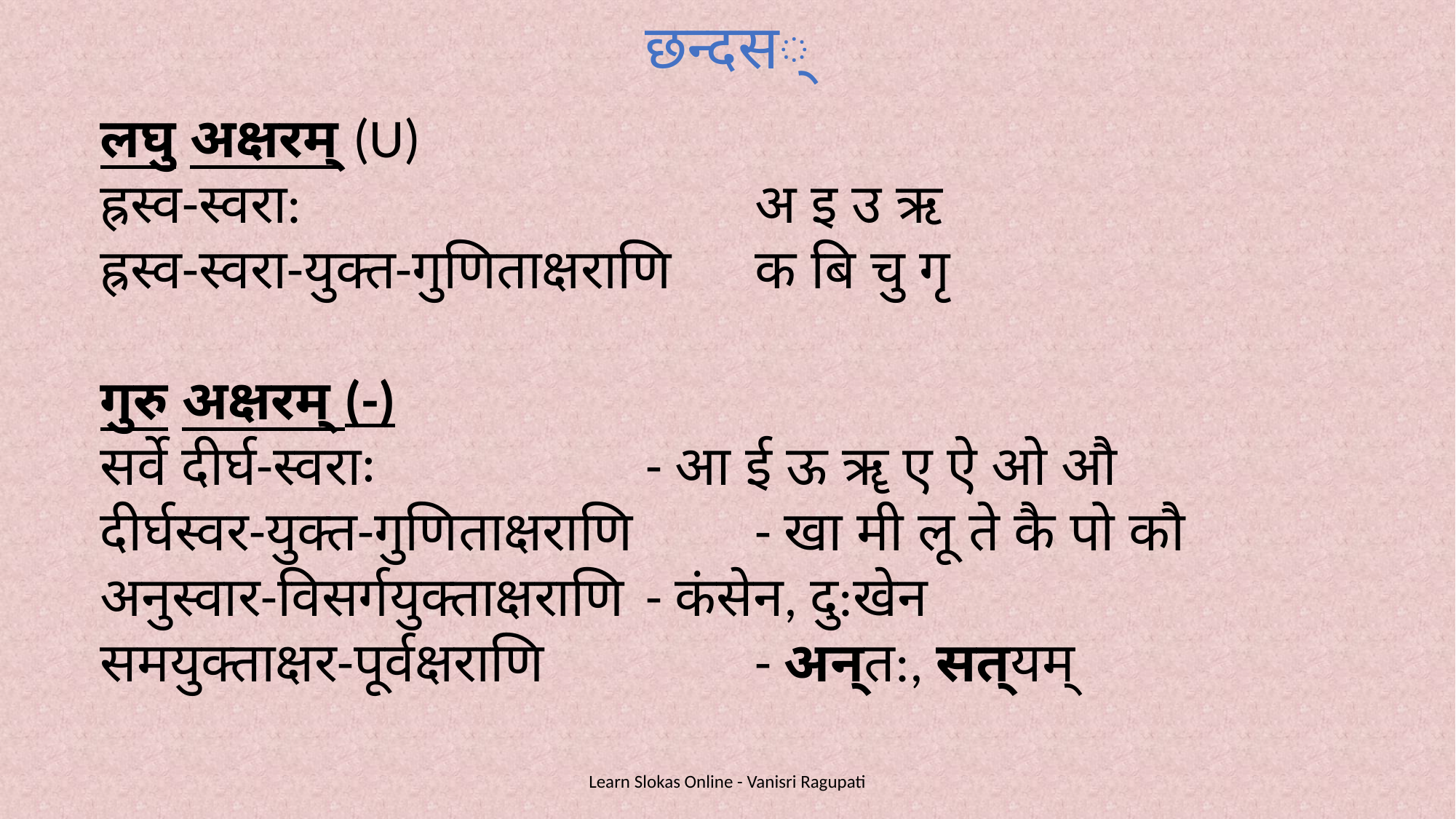

छन्दस्
लघु अक्षरम् (U)
ह्रस्व-स्वरा: 					अ इ उ ऋ
ह्रस्व-स्वरा-युक्त-गुणिताक्षराणि	क बि चु गृ

गुरु अक्षरम् (-)
सर्वे दीर्घ-स्वराः 			- आ ई ऊ ॠ ए ऐ ओ औ
दीर्घस्वर-युक्त-गुणिताक्षराणि 	- खा मी लू ते कै पो कौ
अनुस्वार-विसर्गयुक्ताक्षराणि 	- कंसेन, दु:खेन
समयुक्ताक्षर-पूर्वक्षराणि		- अन्त:, सत्यम्
Learn Slokas Online - Vanisri Ragupati